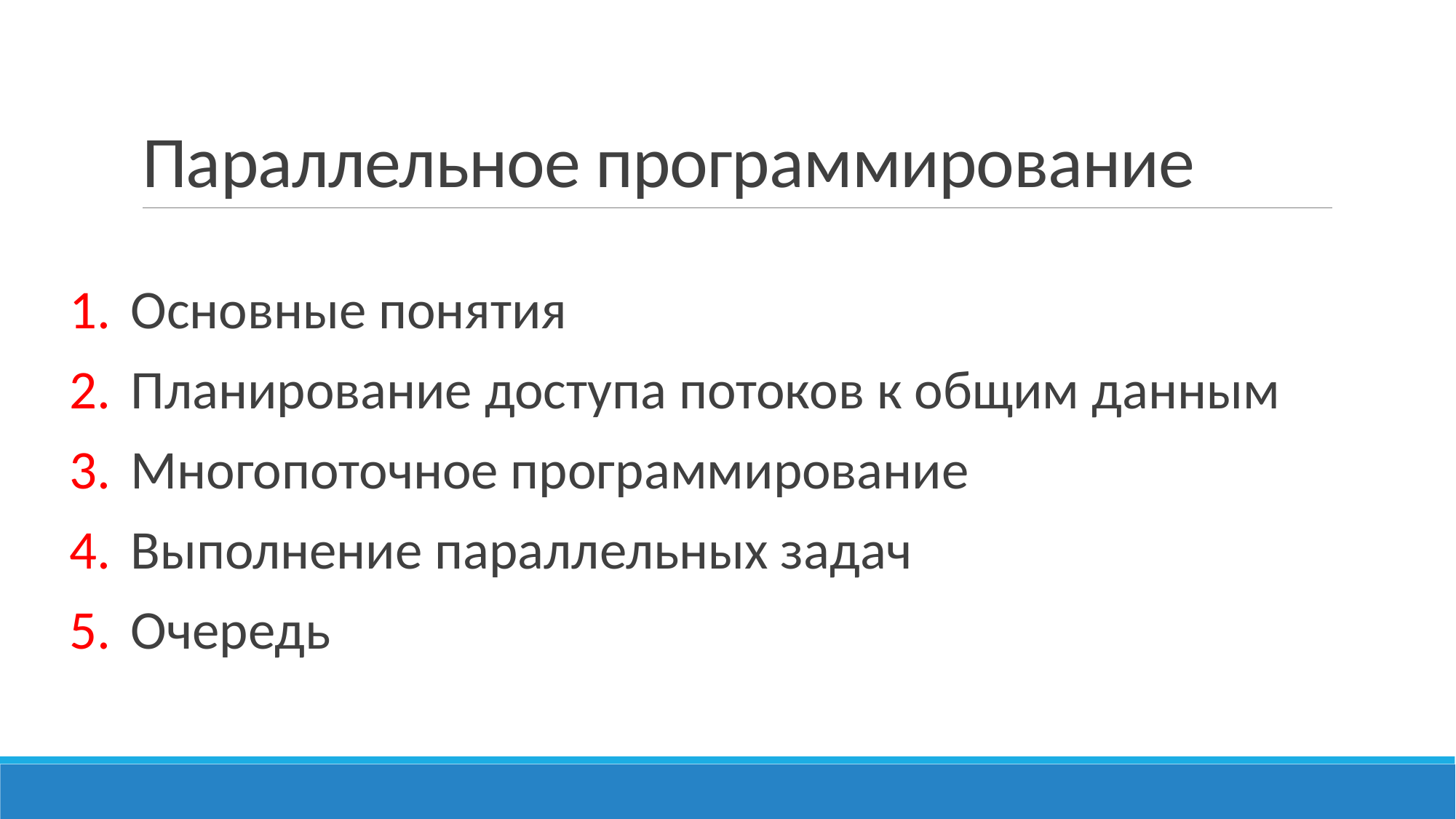

# Параллельное программирование
Основные понятия
Планирование доступа потоков к общим данным
Многопоточное программирование
Выполнение параллельных задач
Очередь